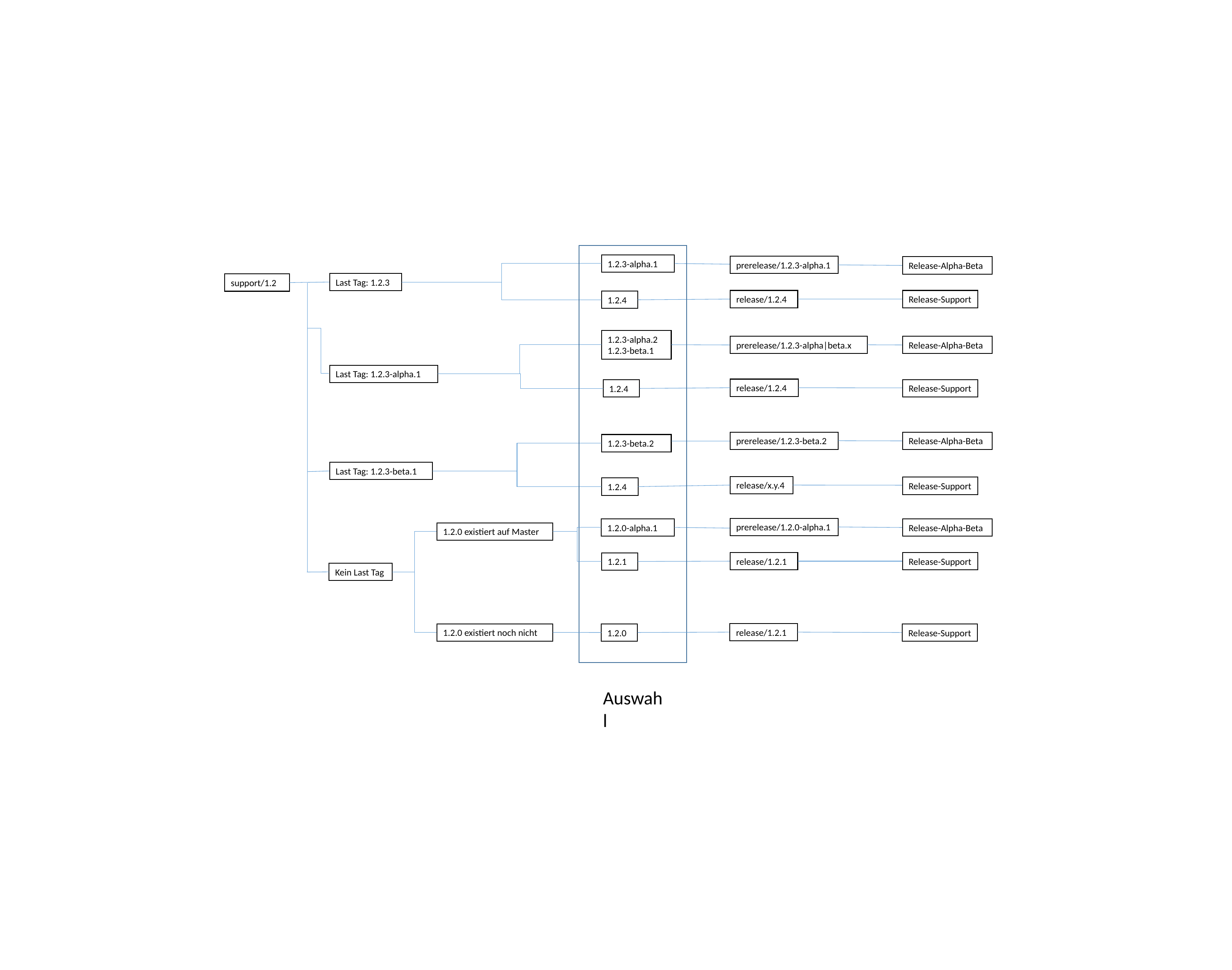

1.2.3-alpha.1
prerelease/1.2.3-alpha.1
Release-Alpha-Beta
Last Tag: 1.2.3
support/1.2
release/1.2.4
Release-Support
1.2.4
1.2.3-alpha.2
1.2.3-beta.1
prerelease/1.2.3-alpha|beta.x
Release-Alpha-Beta
Last Tag: 1.2.3-alpha.1
release/1.2.4
Release-Support
1.2.4
prerelease/1.2.3-beta.2
Release-Alpha-Beta
1.2.3-beta.2
Last Tag: 1.2.3-beta.1
release/x.y.4
Release-Support
1.2.4
prerelease/1.2.0-alpha.1
1.2.0-alpha.1
Release-Alpha-Beta
1.2.0 existiert auf Master
release/1.2.1
Release-Support
1.2.1
Kein Last Tag
release/1.2.1
1.2.0 existiert noch nicht
1.2.0
Release-Support
Auswahl